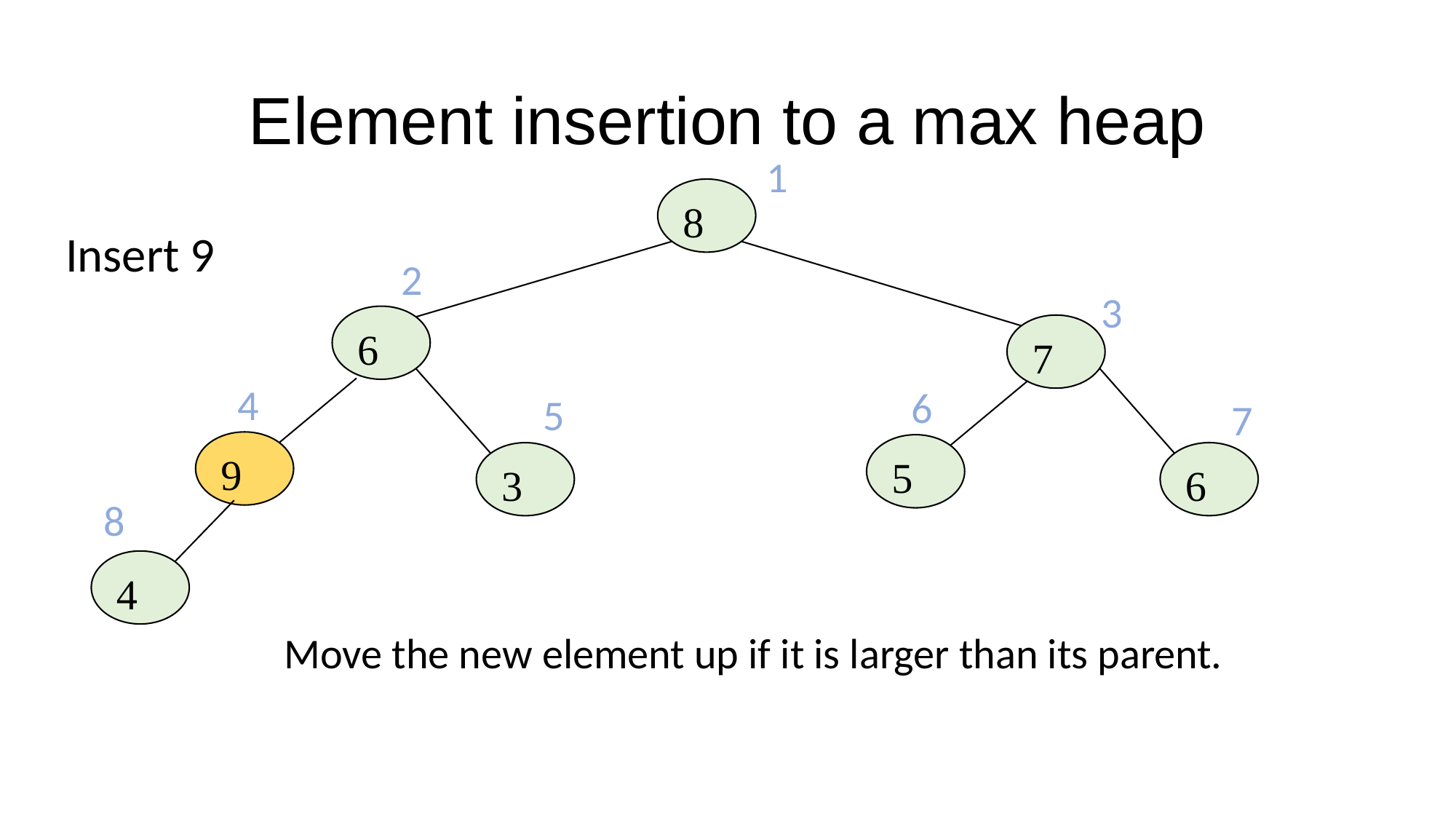

# Element insertion to a max heap
1
8
6
7
9
5
3
Insert 9
2
3
4
6
5
7
6
8
4
Move the new element up if it is larger than its parent.